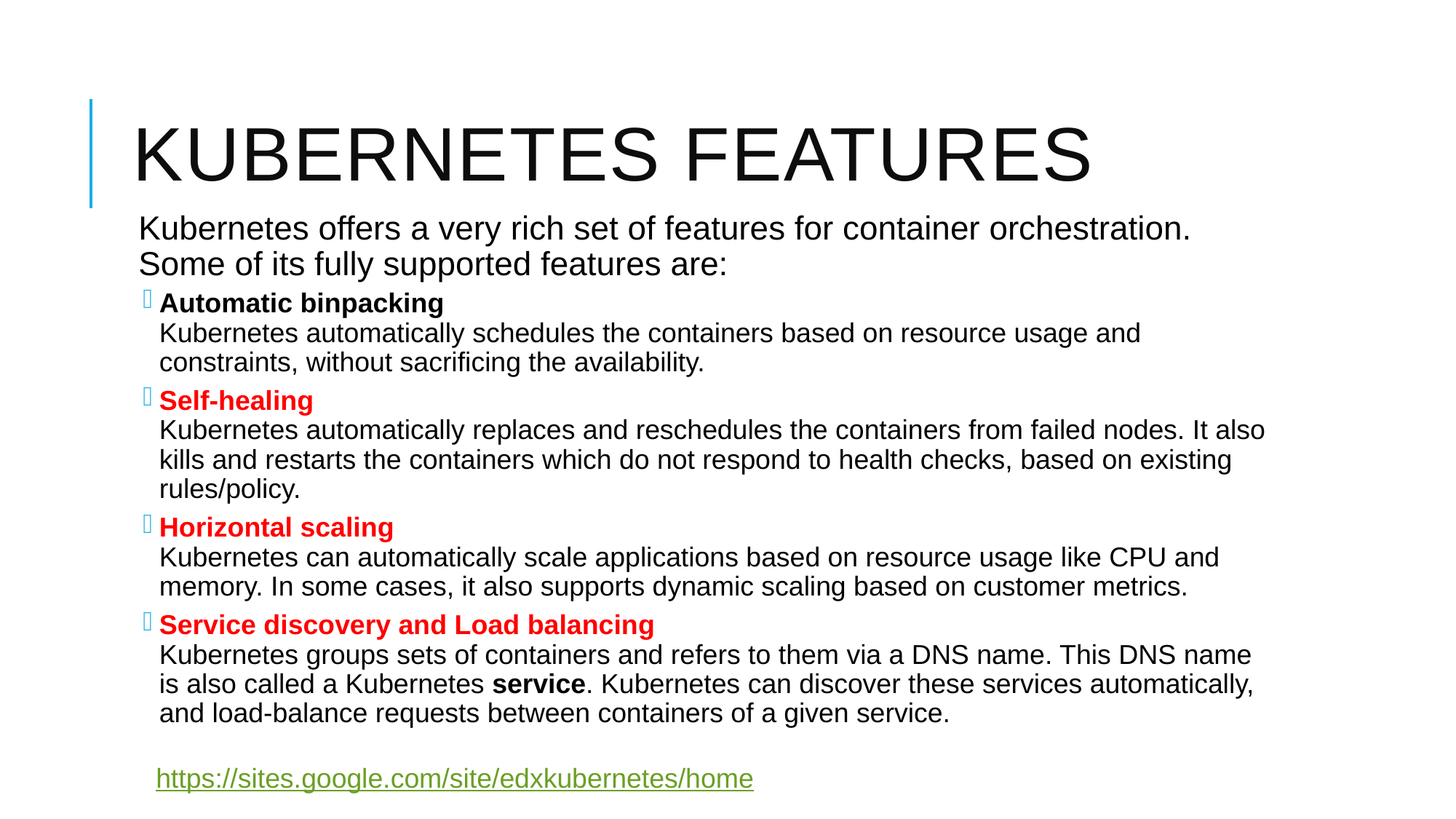

# Kubernetes features
Kubernetes offers a very rich set of features for container orchestration. Some of its fully supported features are:
Automatic binpacking
Kubernetes automatically schedules the containers based on resource usage and constraints, without sacrificing the availability.
Self-healing
Kubernetes automatically replaces and reschedules the containers from failed nodes. It also kills and restarts the containers which do not respond to health checks, based on existing rules/policy.
Horizontal scaling
Kubernetes can automatically scale applications based on resource usage like CPU and memory. In some cases, it also supports dynamic scaling based on customer metrics.
Service discovery and Load balancing
Kubernetes groups sets of containers and refers to them via a DNS name. This DNS name is also called a Kubernetes service. Kubernetes can discover these services automatically, and load-balance requests between containers of a given service.
https://sites.google.com/site/edxkubernetes/home